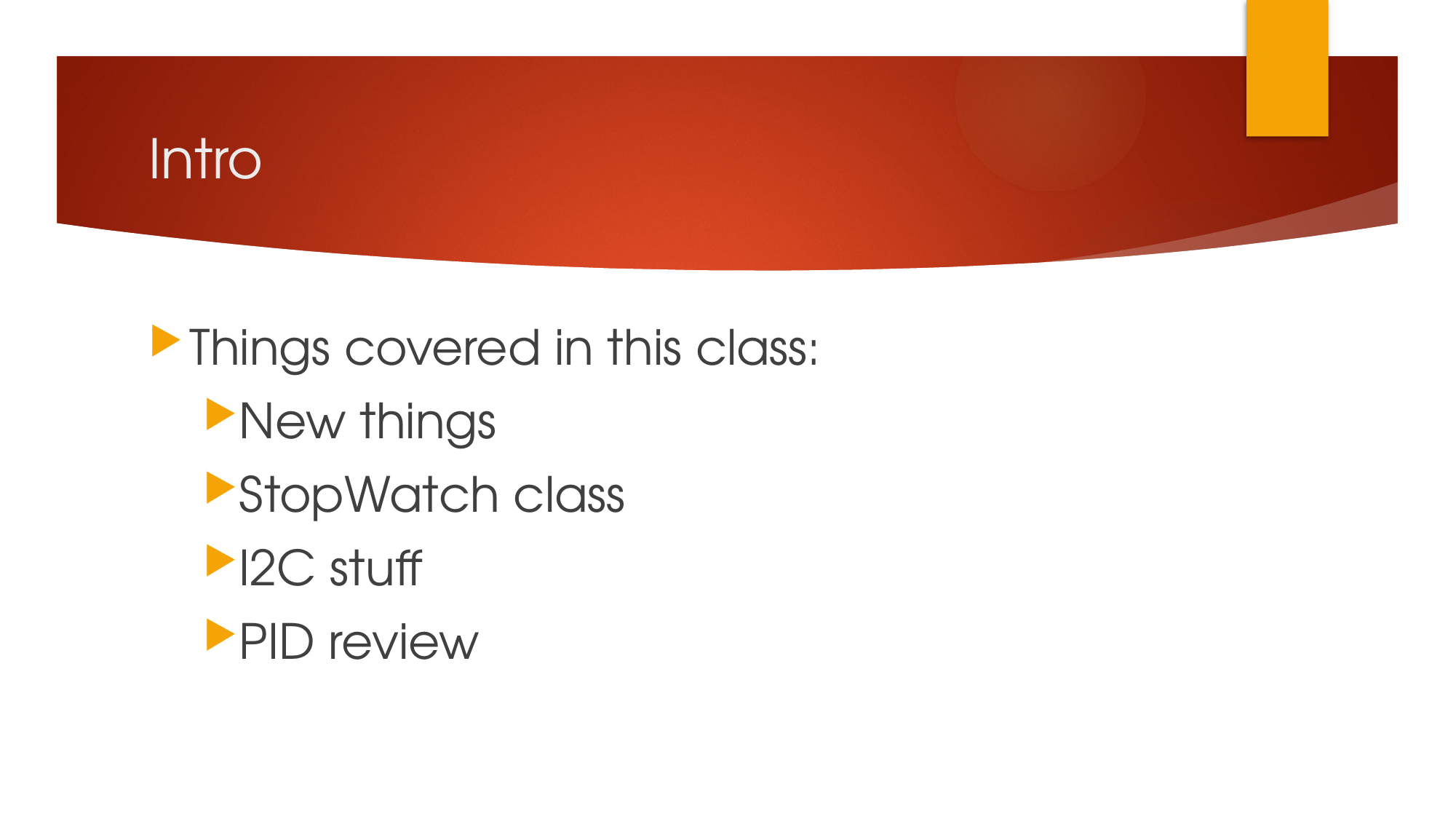

# Intro
Things covered in this class:
New things
StopWatch class
I2C stuff
PID review